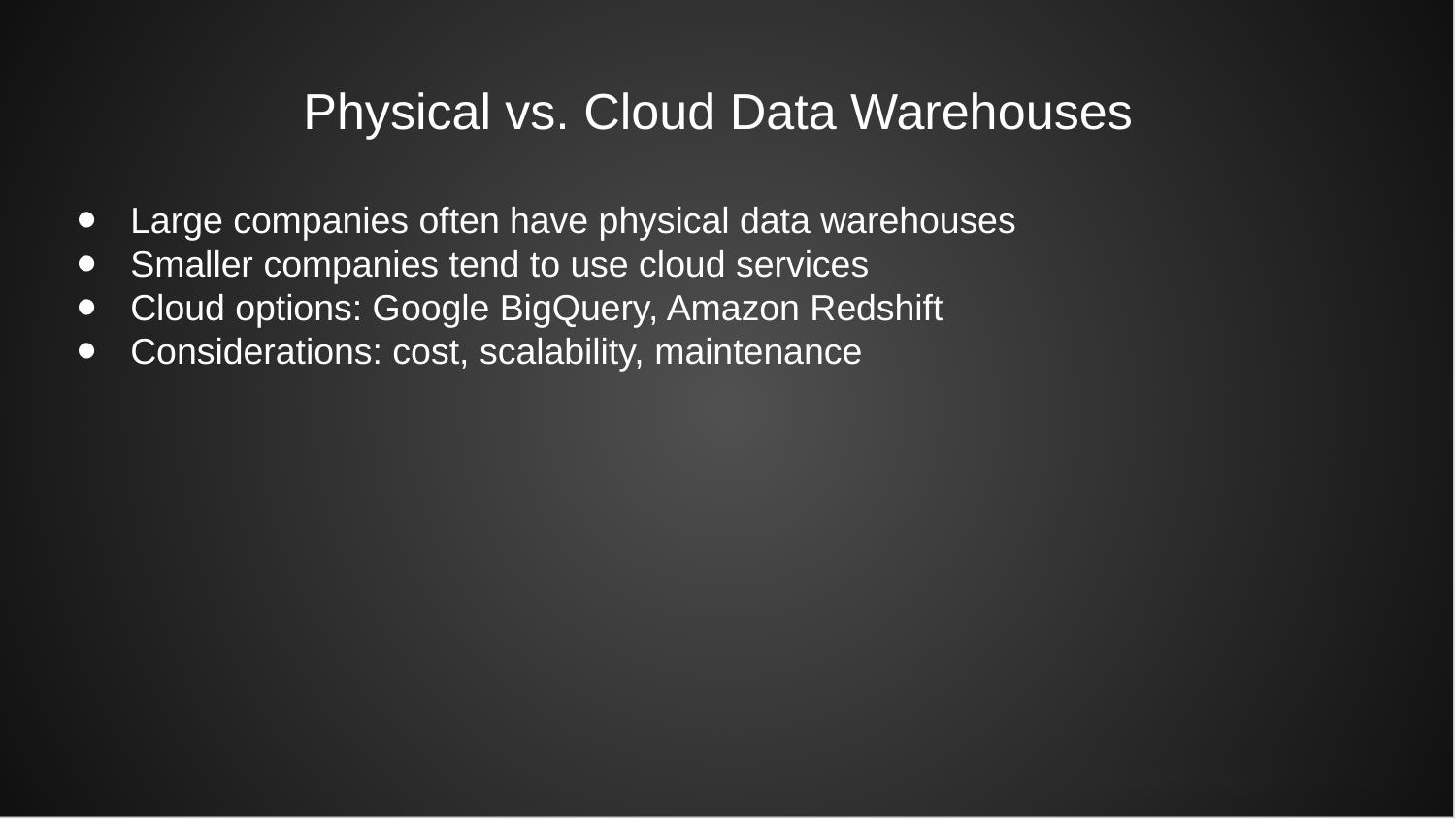

Physical vs. Cloud Data Warehouses
Large companies often have physical data warehouses
Smaller companies tend to use cloud services
Cloud options: Google BigQuery, Amazon Redshift
Considerations: cost, scalability, maintenance